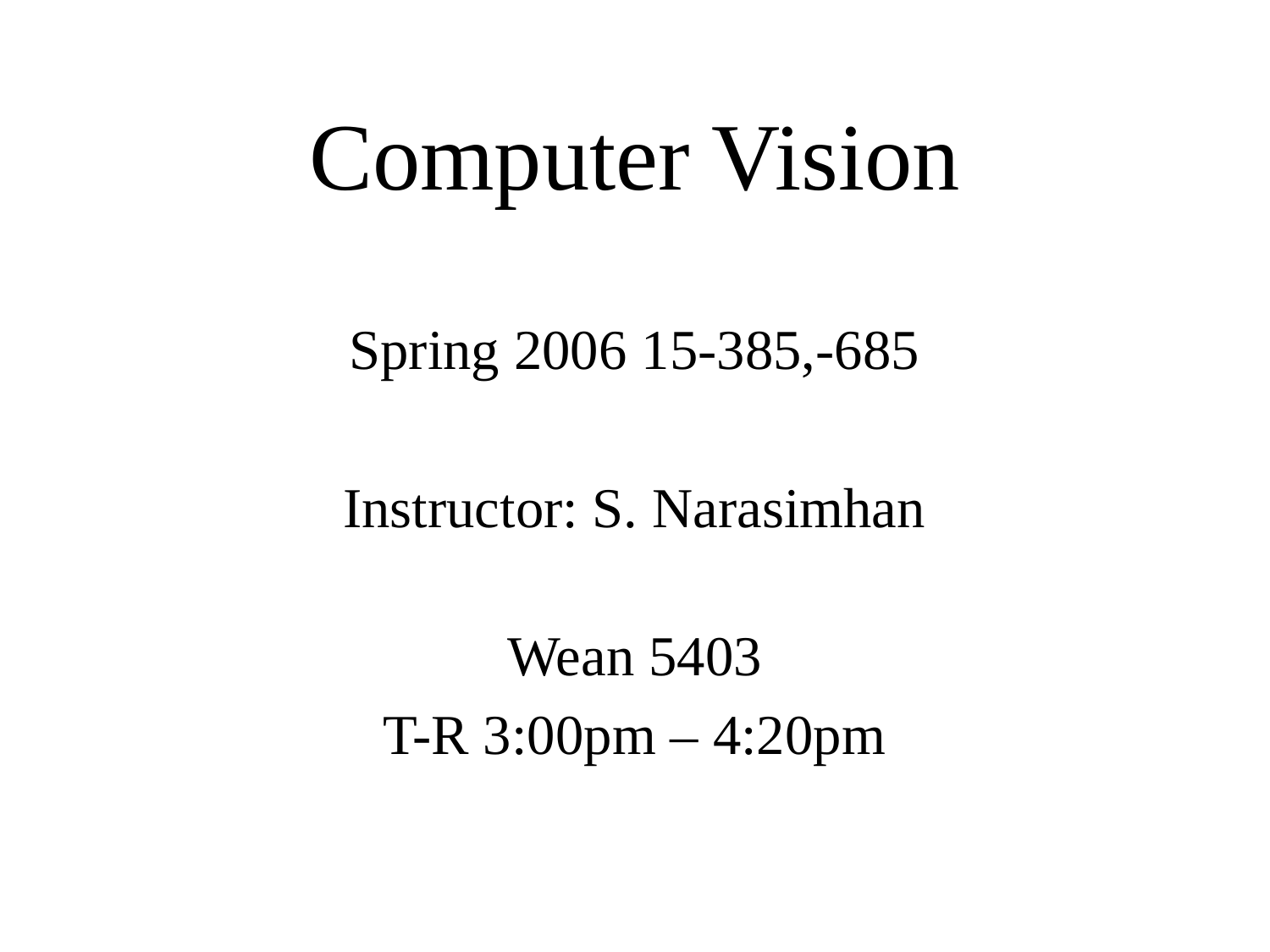

# Computer Vision
Spring 2006 15-385,-685

Instructor: S. Narasimhan

Wean 5403
T-R 3:00pm – 4:20pm